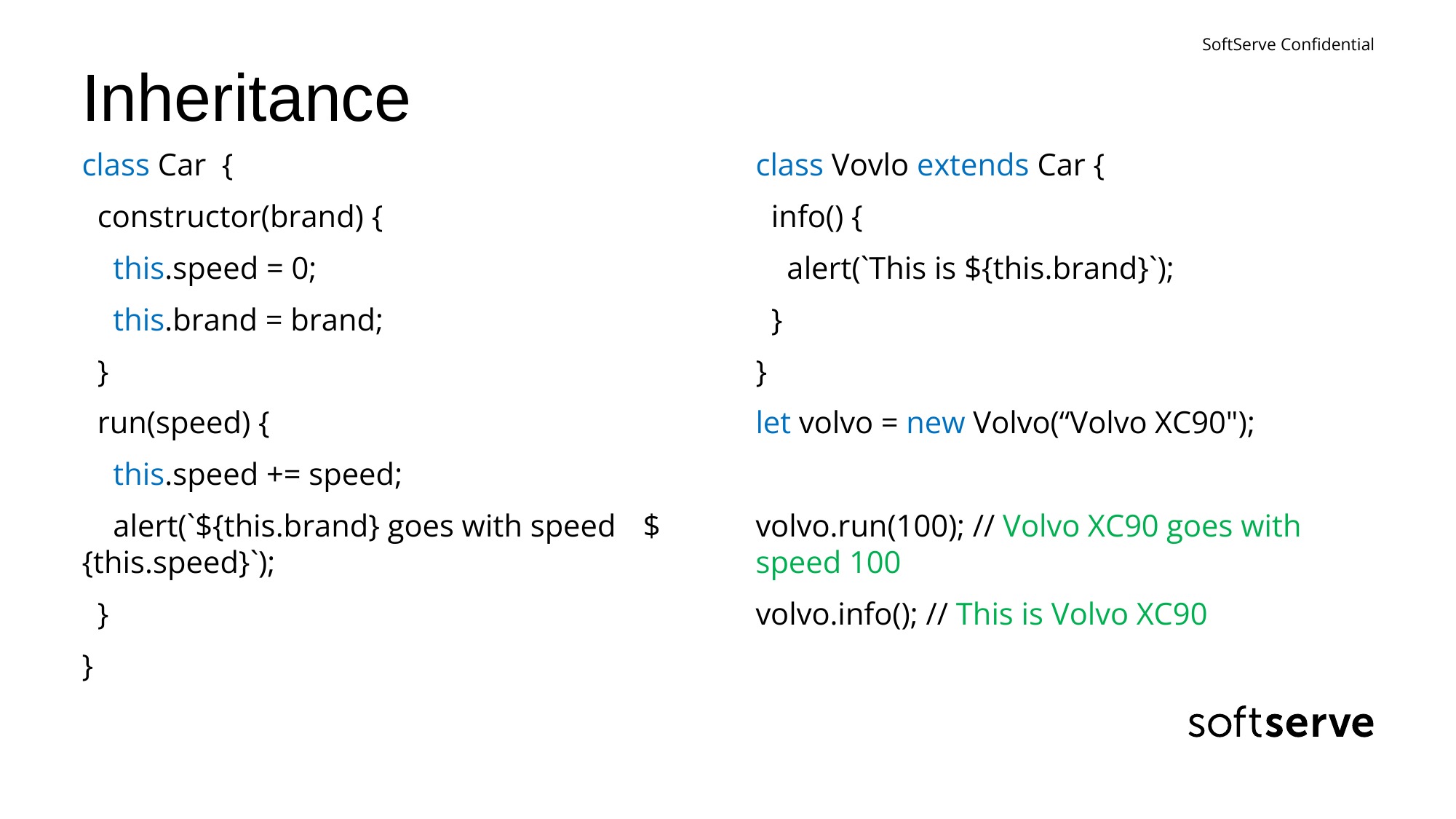

# Inheritance
class Car  {
  constructor(brand) {
    this.speed = 0;
    this.brand = brand;
  }
  run(speed) {
    this.speed += speed;
    alert(`${this.brand} goes with speed 	  ${this.speed}`);
  }
}

class Vovlo extends Car {
  info() {
    alert(`This is ${this.brand}`);
  }
}
let volvo = new Volvo(“Volvo XC90");

volvo.run(100); // Volvo XC90 goes with speed 100
volvo.info(); // This is Volvo XC90